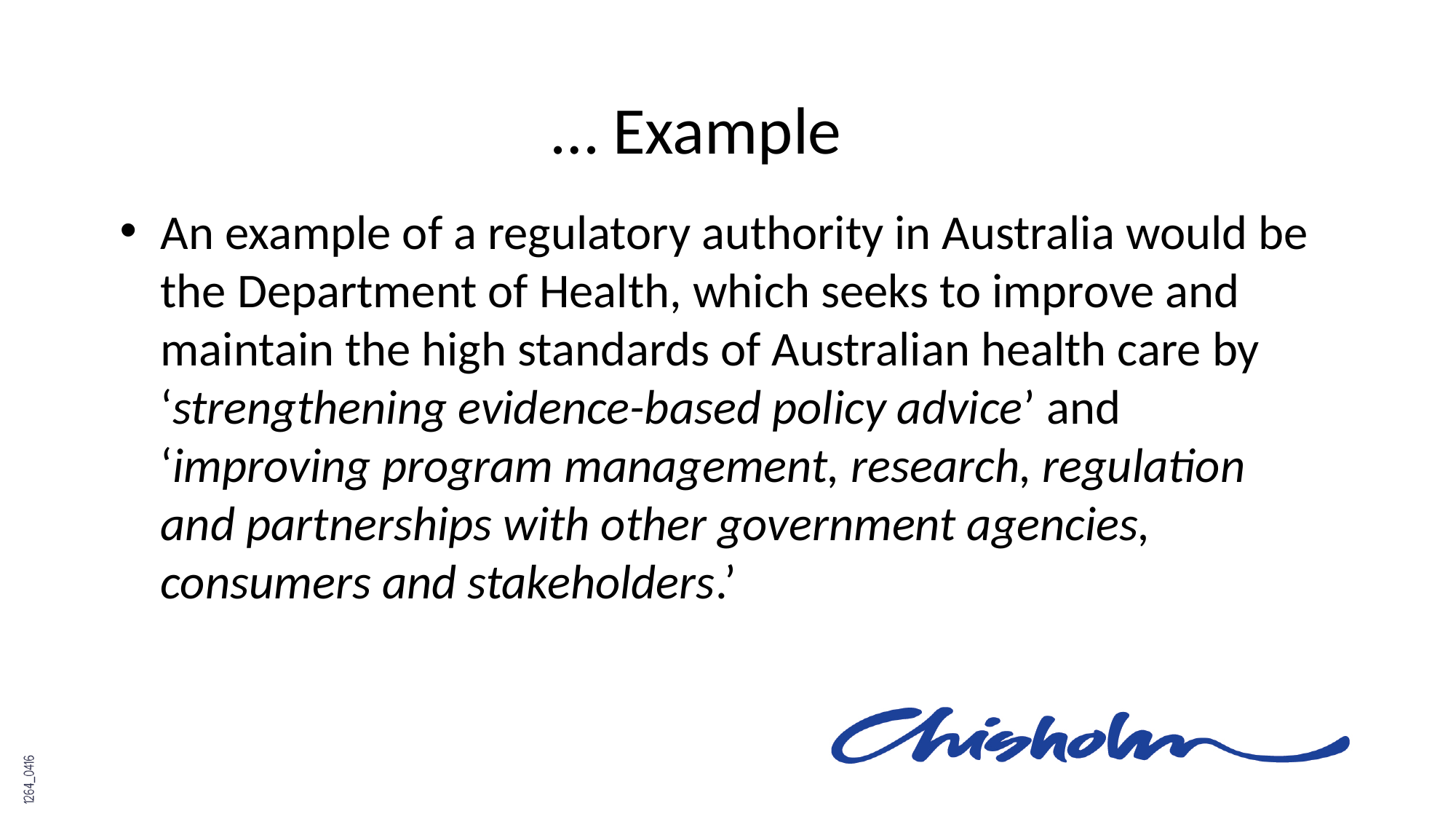

# … Example
An example of a regulatory authority in Australia would be the Department of Health, which seeks to improve and maintain the high standards of Australian health care by ‘strengthening evidence-based policy advice’ and ‘improving program management, research, regulation and partnerships with other government agencies, consumers and stakeholders.’